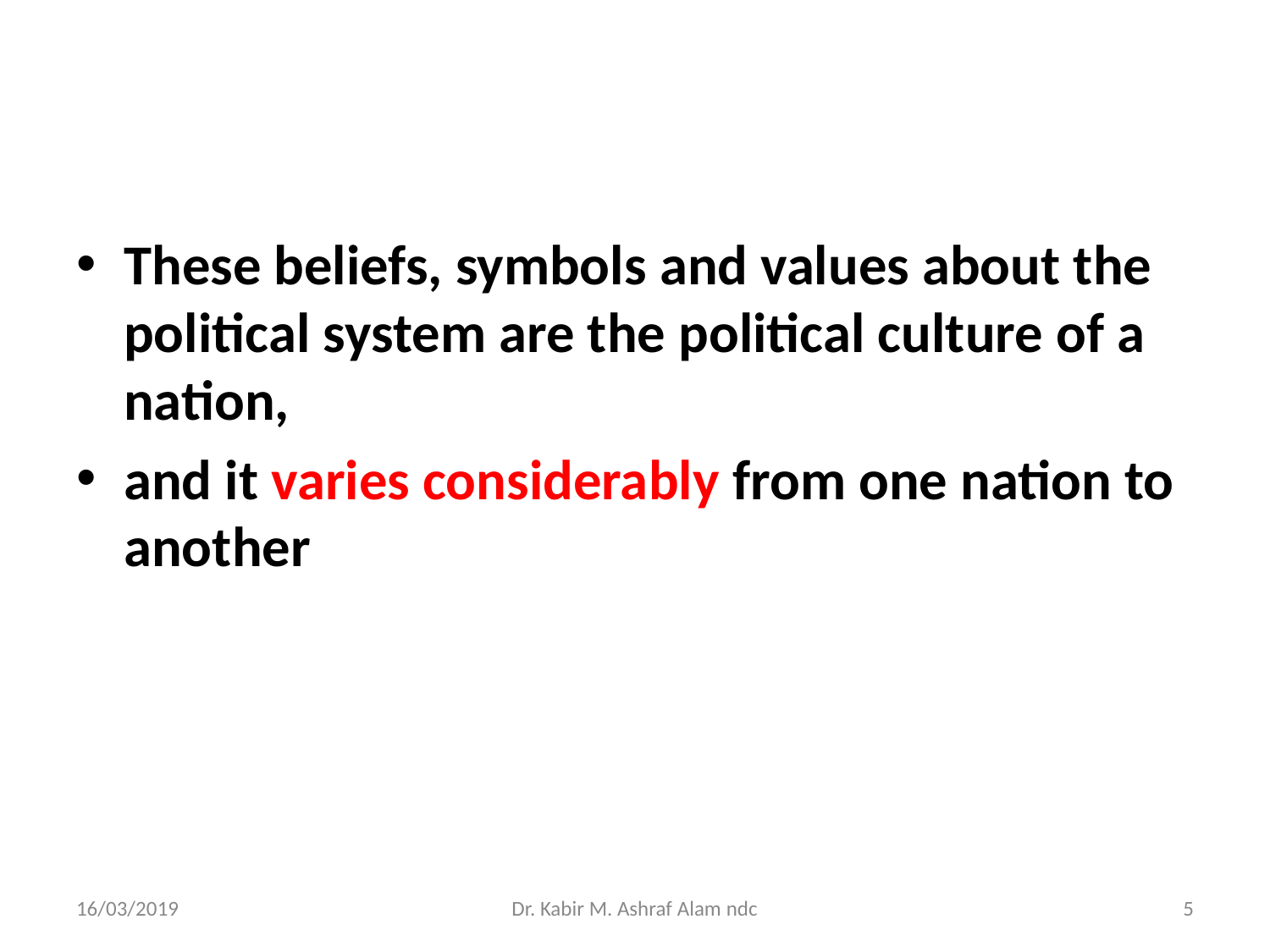

#
These beliefs, symbols and values about the political system are the political culture of a nation,
and it varies considerably from one nation to another

16/03/2019
Dr. Kabir M. Ashraf Alam ndc
5